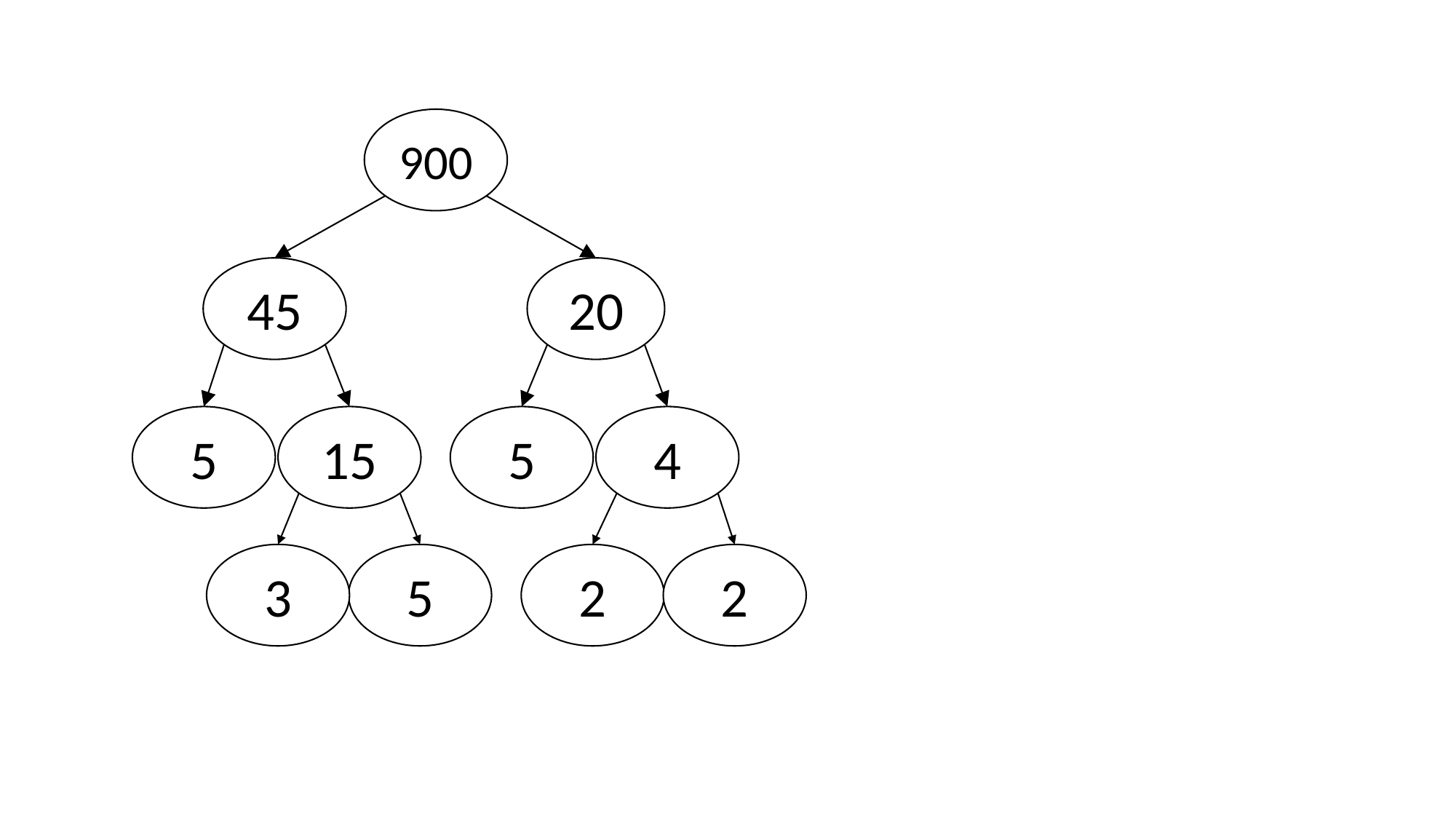

900
45
20
5
15
5
4
3
5
2
2